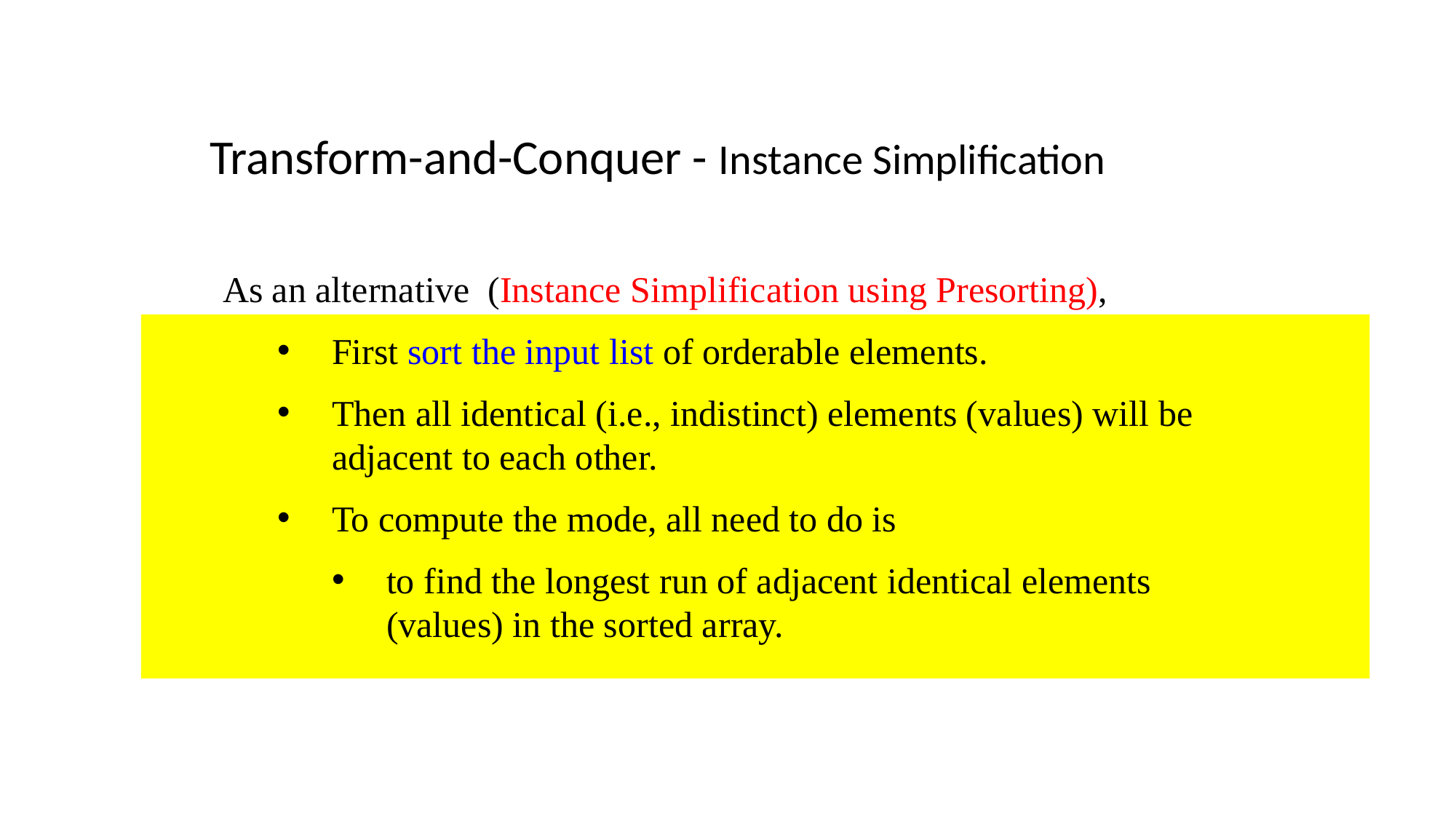

Transform-and-Conquer - Instance Simplification
As an alternative  (Instance Simplification using Presorting),
First sort the input list of orderable elements.
Then all identical (i.e., indistinct) elements (values) will be adjacent to each other.
To compute the mode, all need to do is
to find the longest run of adjacent identical elements (values) in the sorted array.